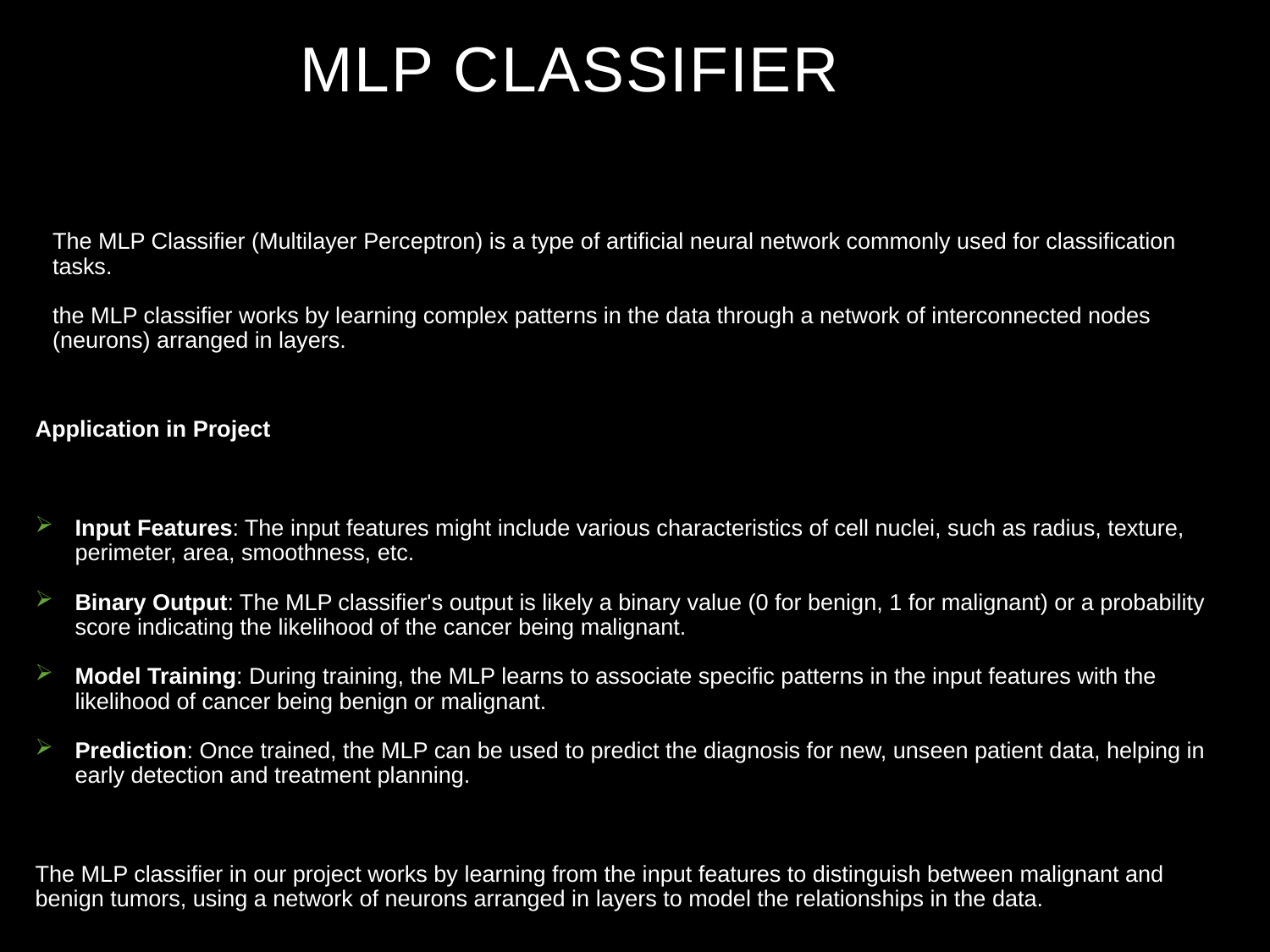

# MLP Classifier
The MLP Classifier (Multilayer Perceptron) is a type of artificial neural network commonly used for classification tasks.
the MLP classifier works by learning complex patterns in the data through a network of interconnected nodes (neurons) arranged in layers.
Application in Project

Input Features: The input features might include various characteristics of cell nuclei, such as radius, texture, perimeter, area, smoothness, etc.
Binary Output: The MLP classifier's output is likely a binary value (0 for benign, 1 for malignant) or a probability score indicating the likelihood of the cancer being malignant.
Model Training: During training, the MLP learns to associate specific patterns in the input features with the likelihood of cancer being benign or malignant.
Prediction: Once trained, the MLP can be used to predict the diagnosis for new, unseen patient data, helping in early detection and treatment planning.

The MLP classifier in our project works by learning from the input features to distinguish between malignant and benign tumors, using a network of neurons arranged in layers to model the relationships in the data.